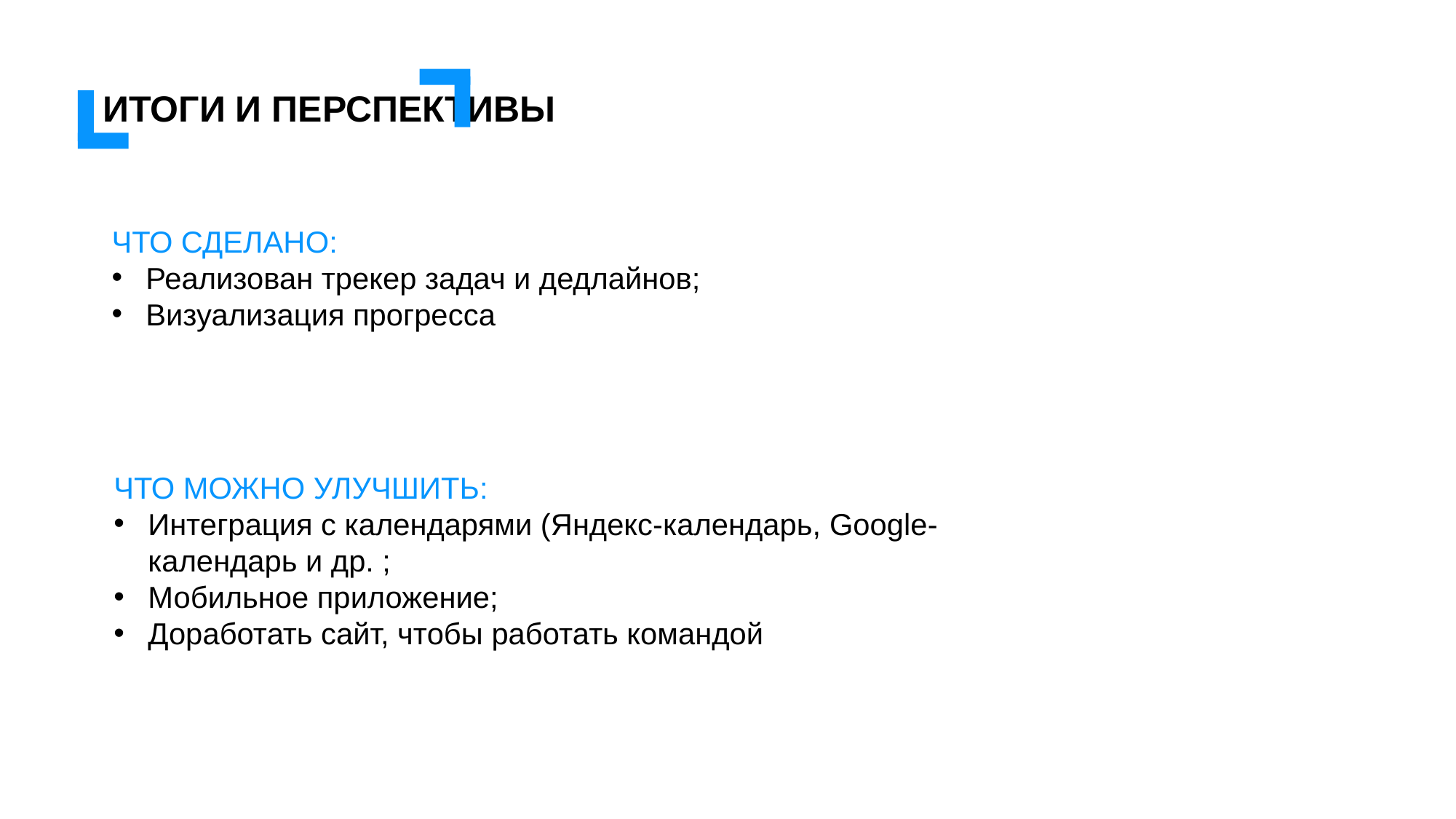

ИТОГИ И ПЕРСПЕКТИВЫ

ЧТО СДЕЛАНО:
Реализован трекер задач и дедлайнов;
Визуализация прогресса
ЧТО МОЖНО УЛУЧШИТЬ:
Интеграция с календарями (Яндекс-календарь, Google-календарь и др. ;
Мобильное приложение;
Доработать сайт, чтобы работать командой